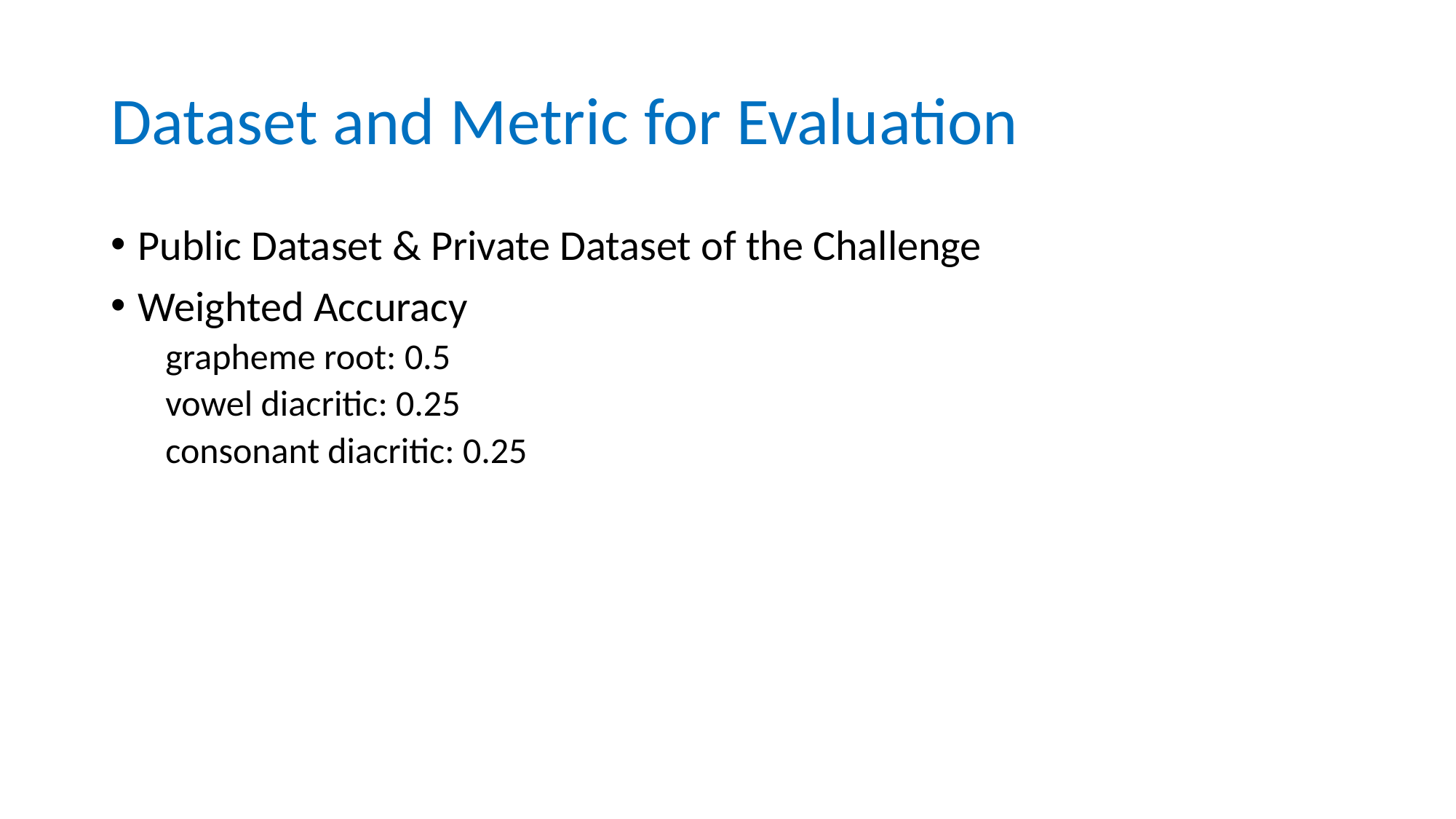

# Dataset and Metric for Evaluation
Public Dataset & Private Dataset of the Challenge
Weighted Accuracy
grapheme root: 0.5
vowel diacritic: 0.25
consonant diacritic: 0.25